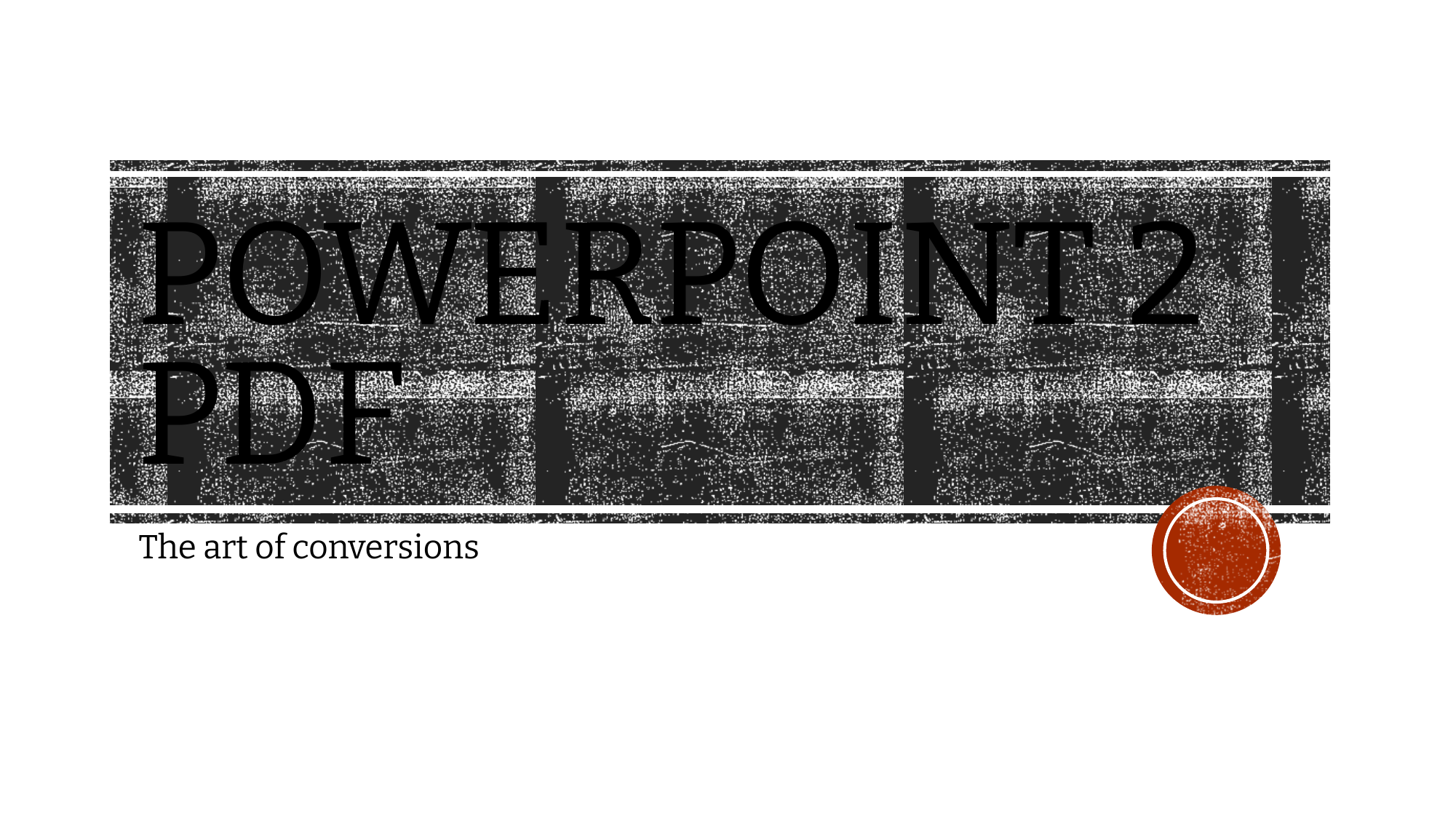

# Powerpoint 2 pdf
The art of conversions